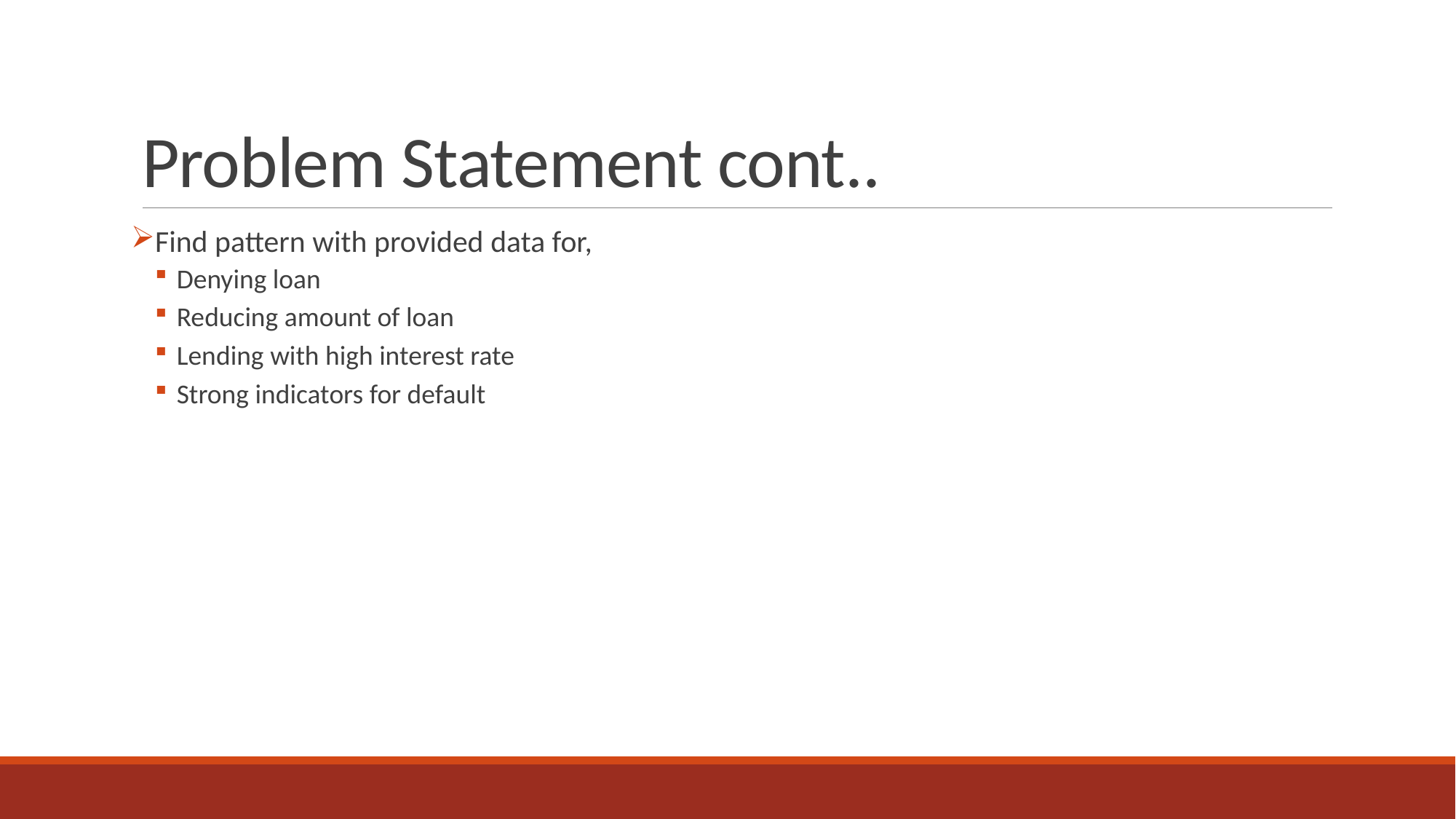

# Problem Statement cont..
Find pattern with provided data for,
Denying loan
Reducing amount of loan
Lending with high interest rate
Strong indicators for default